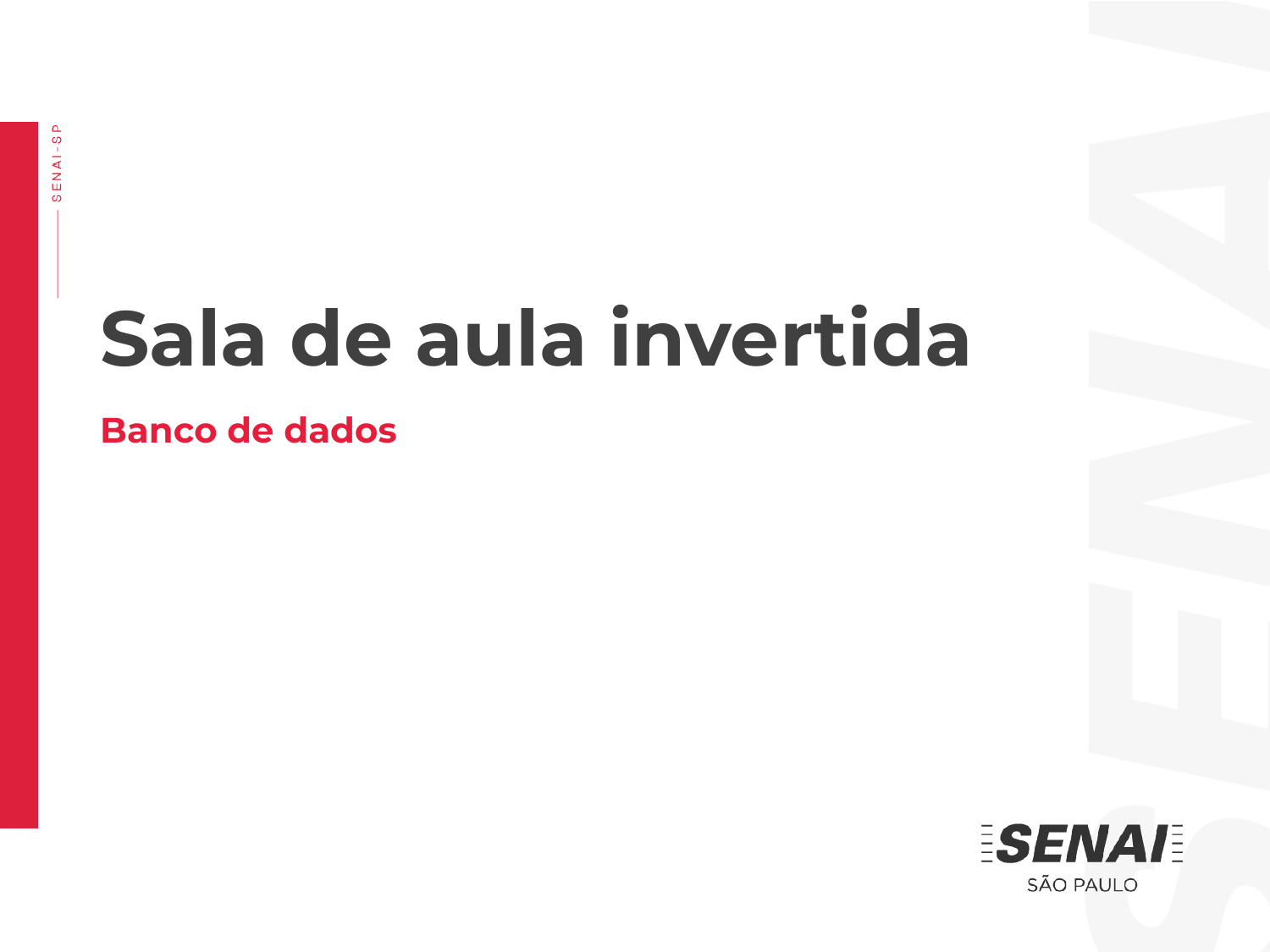

Sala de aula invertida
Banco de dados